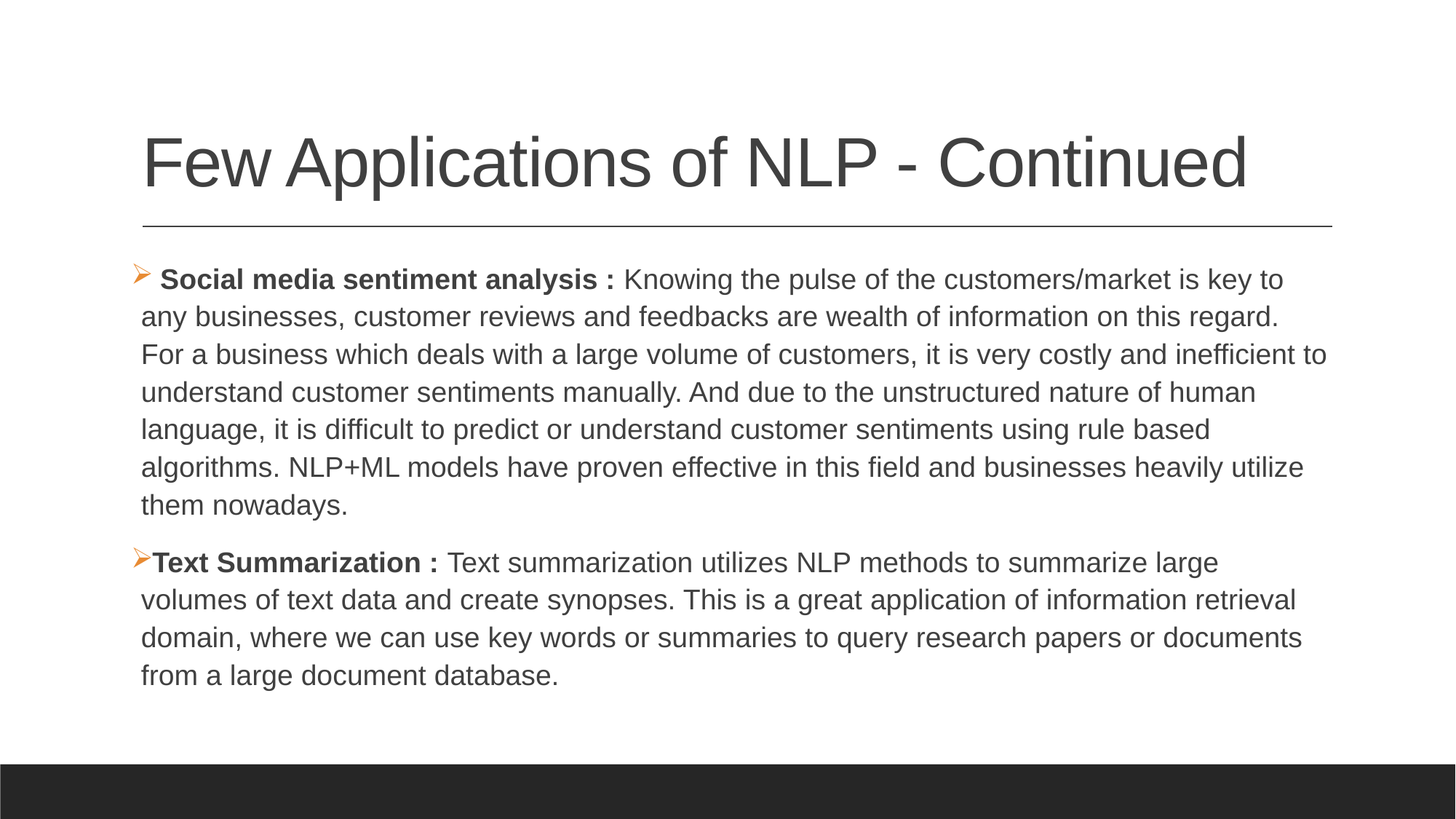

# Few Applications of NLP - Continued
 Social media sentiment analysis : Knowing the pulse of the customers/market is key to any businesses, customer reviews and feedbacks are wealth of information on this regard. For a business which deals with a large volume of customers, it is very costly and inefficient to understand customer sentiments manually. And due to the unstructured nature of human language, it is difficult to predict or understand customer sentiments using rule based algorithms. NLP+ML models have proven effective in this field and businesses heavily utilize them nowadays.
Text Summarization : Text summarization utilizes NLP methods to summarize large volumes of text data and create synopses. This is a great application of information retrieval domain, where we can use key words or summaries to query research papers or documents from a large document database.